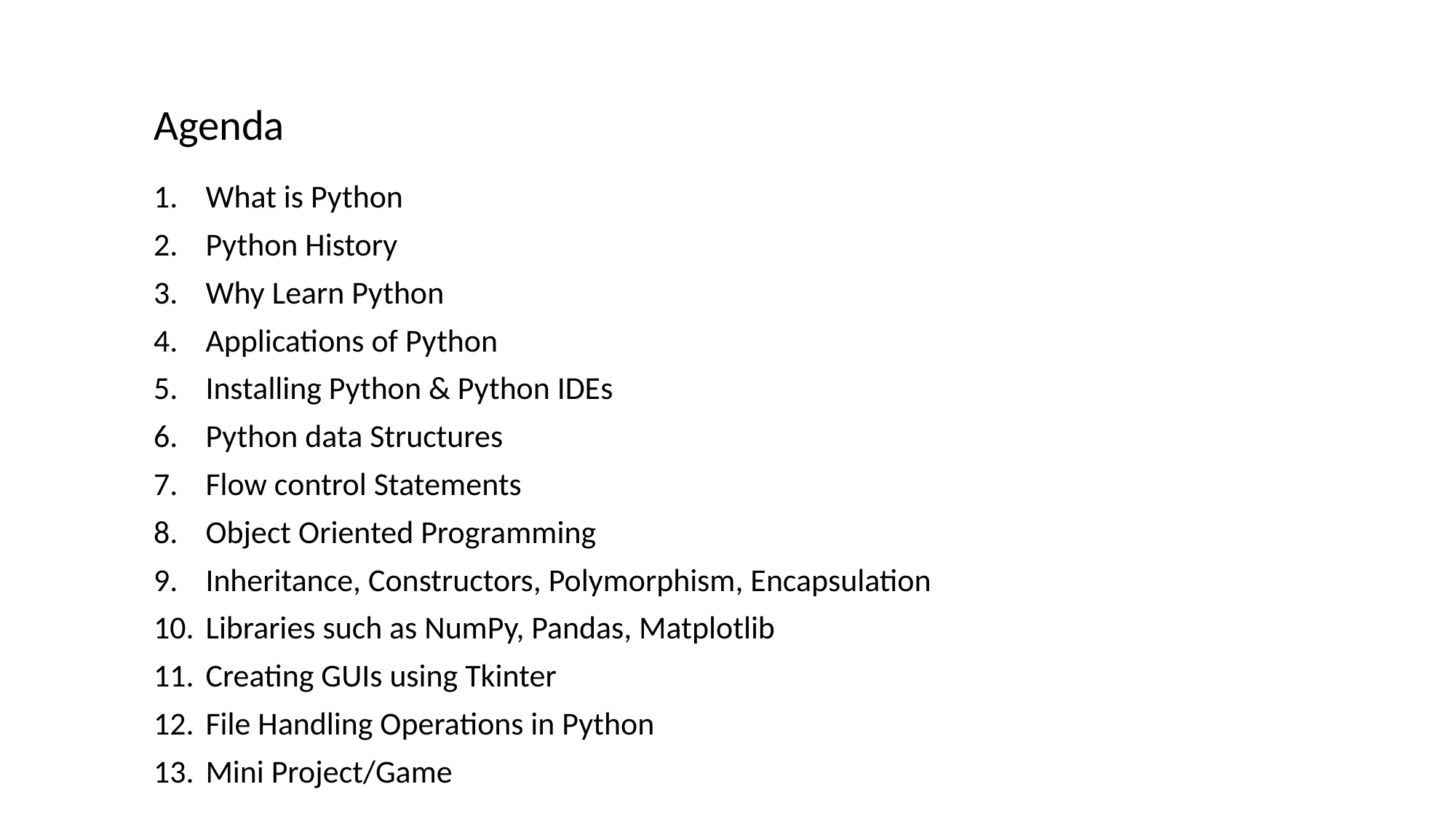

# Agenda
What is Python
Python History
Why Learn Python
Applications of Python
Installing Python & Python IDEs
Python data Structures
Flow control Statements
Object Oriented Programming
Inheritance, Constructors, Polymorphism, Encapsulation
Libraries such as NumPy, Pandas, Matplotlib
Creating GUIs using Tkinter
File Handling Operations in Python
Mini Project/Game